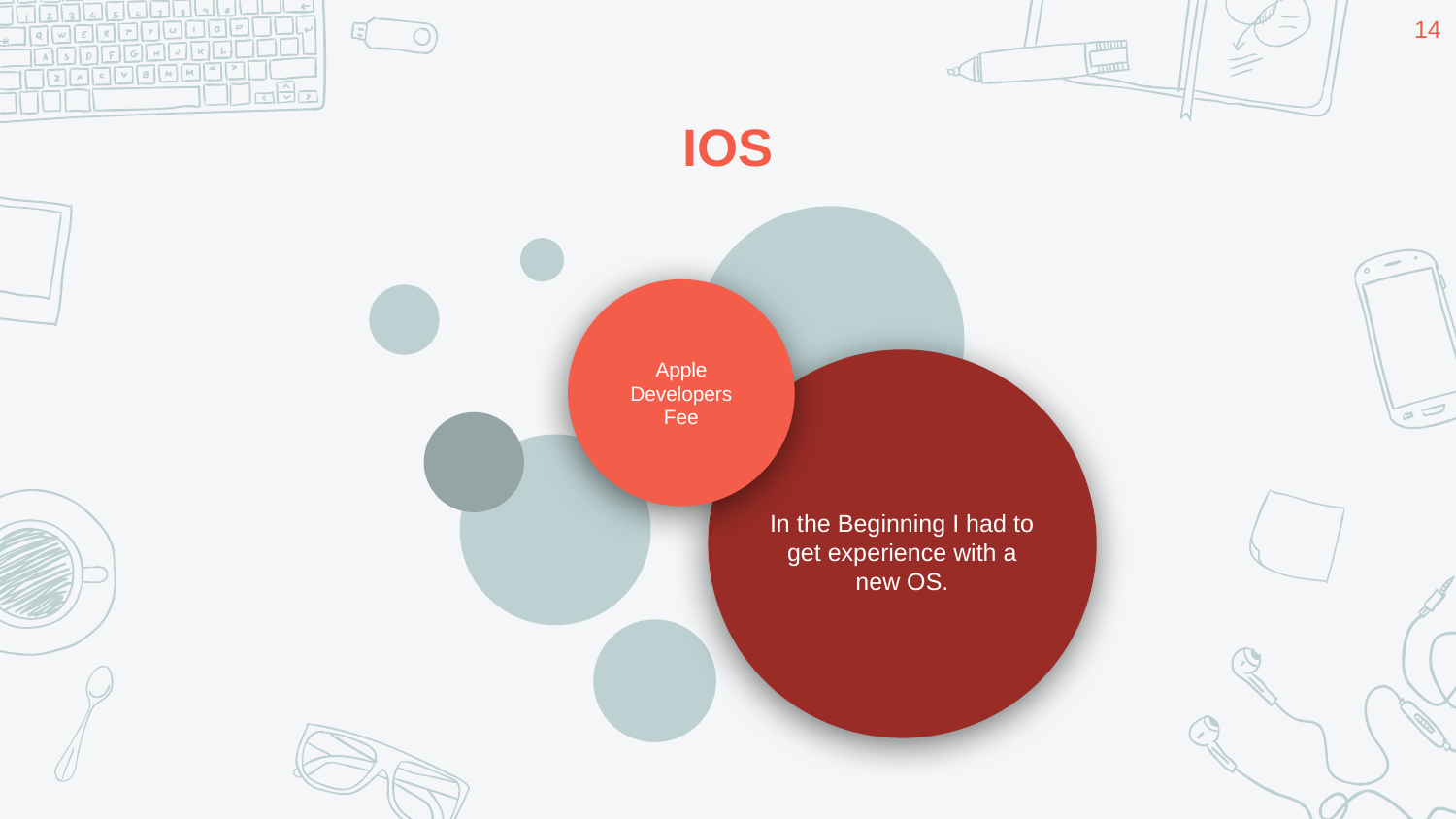

14
# IOS

Apple Developers Fee

In the Beginning I had to get experience with a new OS.